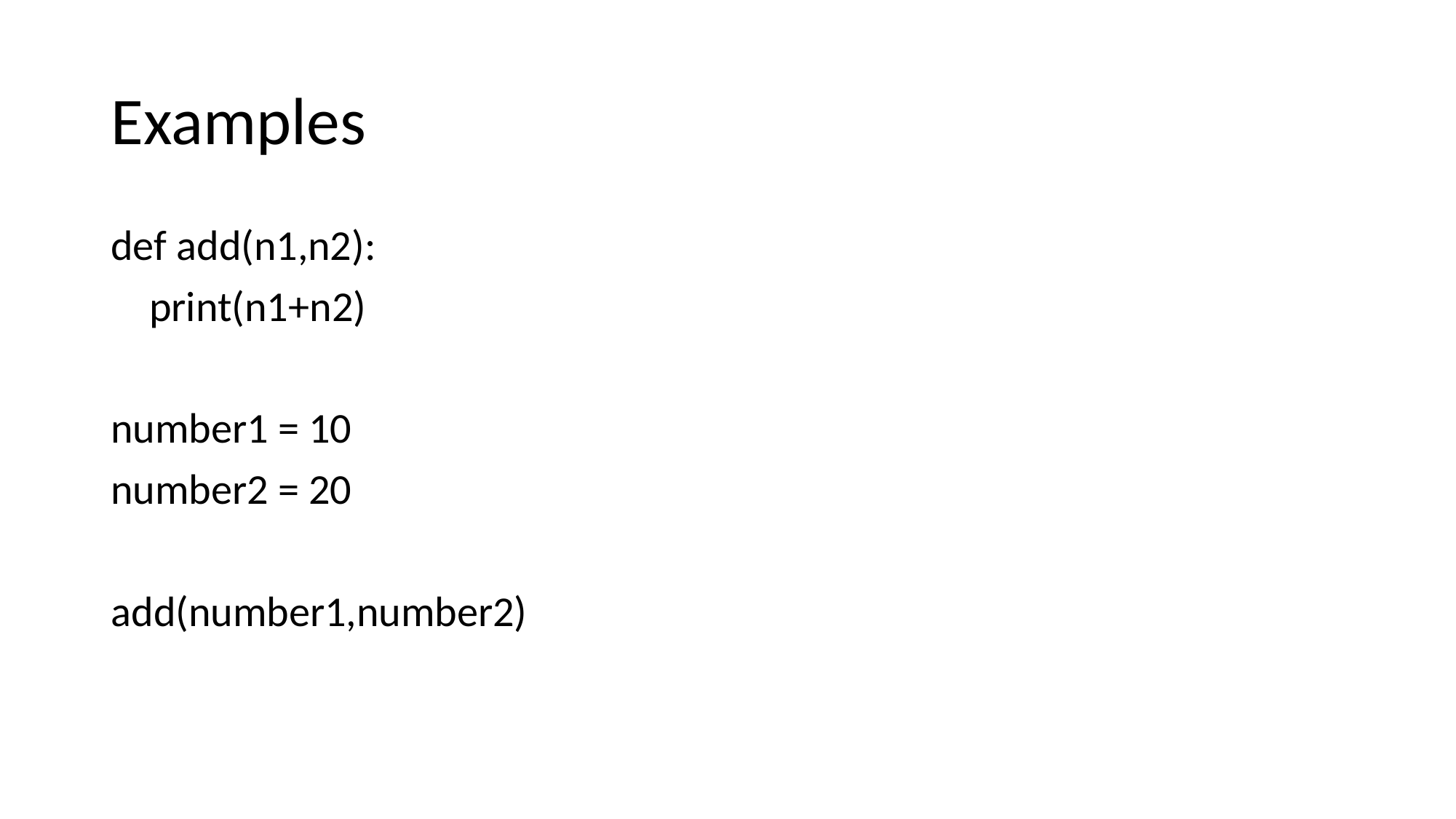

# Examples
def add(n1,n2):
    print(n1+n2)

number1 = 10
number2 = 20

add(number1,number2)